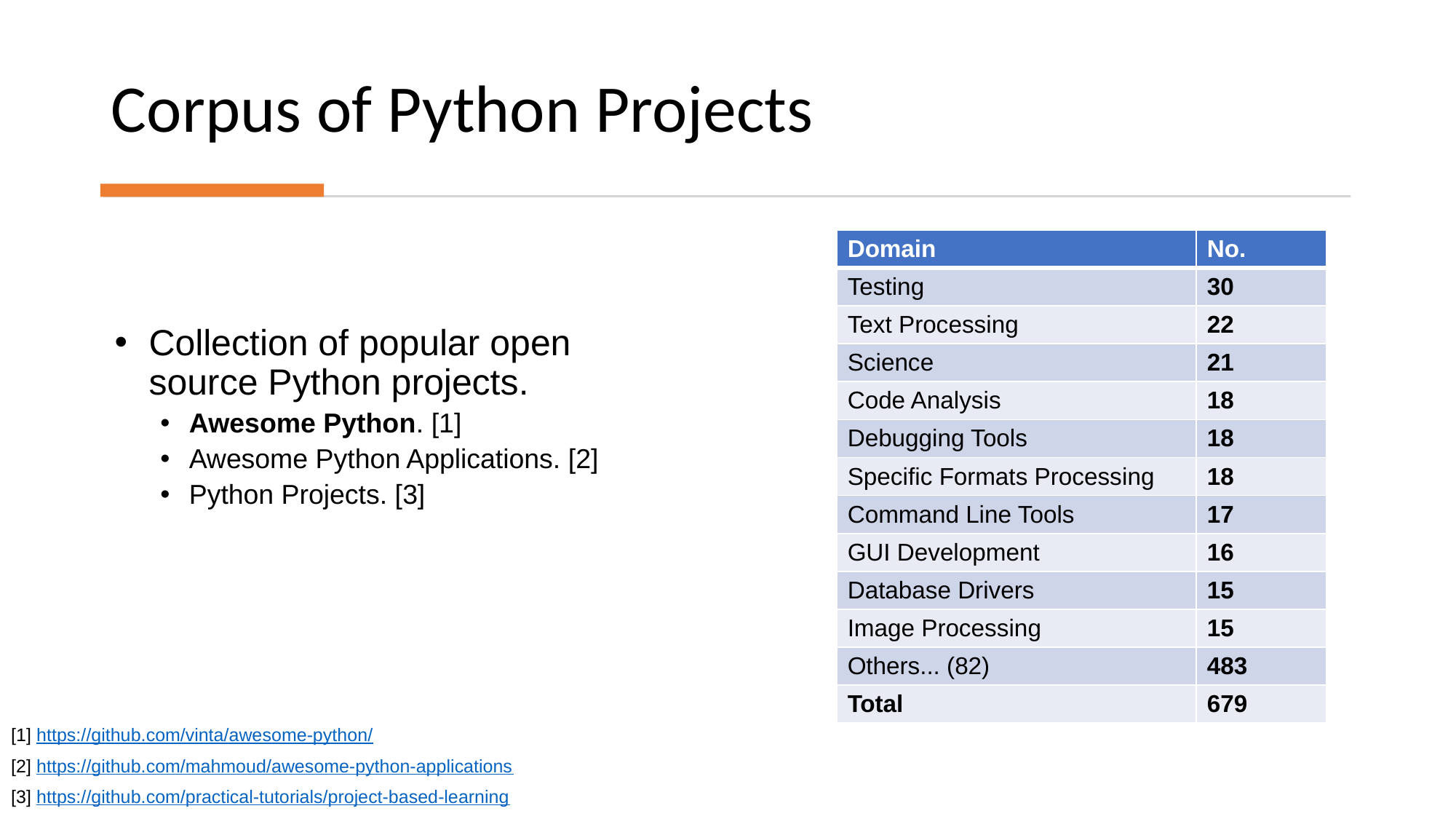

# Corpus of Python Projects

| Domain | No. |
| --- | --- |
| Testing | 30 |
| Text Processing | 22 |
| Science | 21 |
| Code Analysis | 18 |
| Debugging Tools | 18 |
| Specific Formats Processing | 18 |
| Command Line Tools | 17 |
| GUI Development | 16 |
| Database Drivers | 15 |
| Image Processing | 15 |
| Others... (82) | 483 |
| Total | 679 |
Collection of popular open source Python projects.
Awesome Python. [1]
Awesome Python Applications. [2]
Python Projects. [3]
[1] https://github.com/vinta/awesome-python/
[2] https://github.com/mahmoud/awesome-python-applications
[3] https://github.com/practical-tutorials/project-based-learning
6